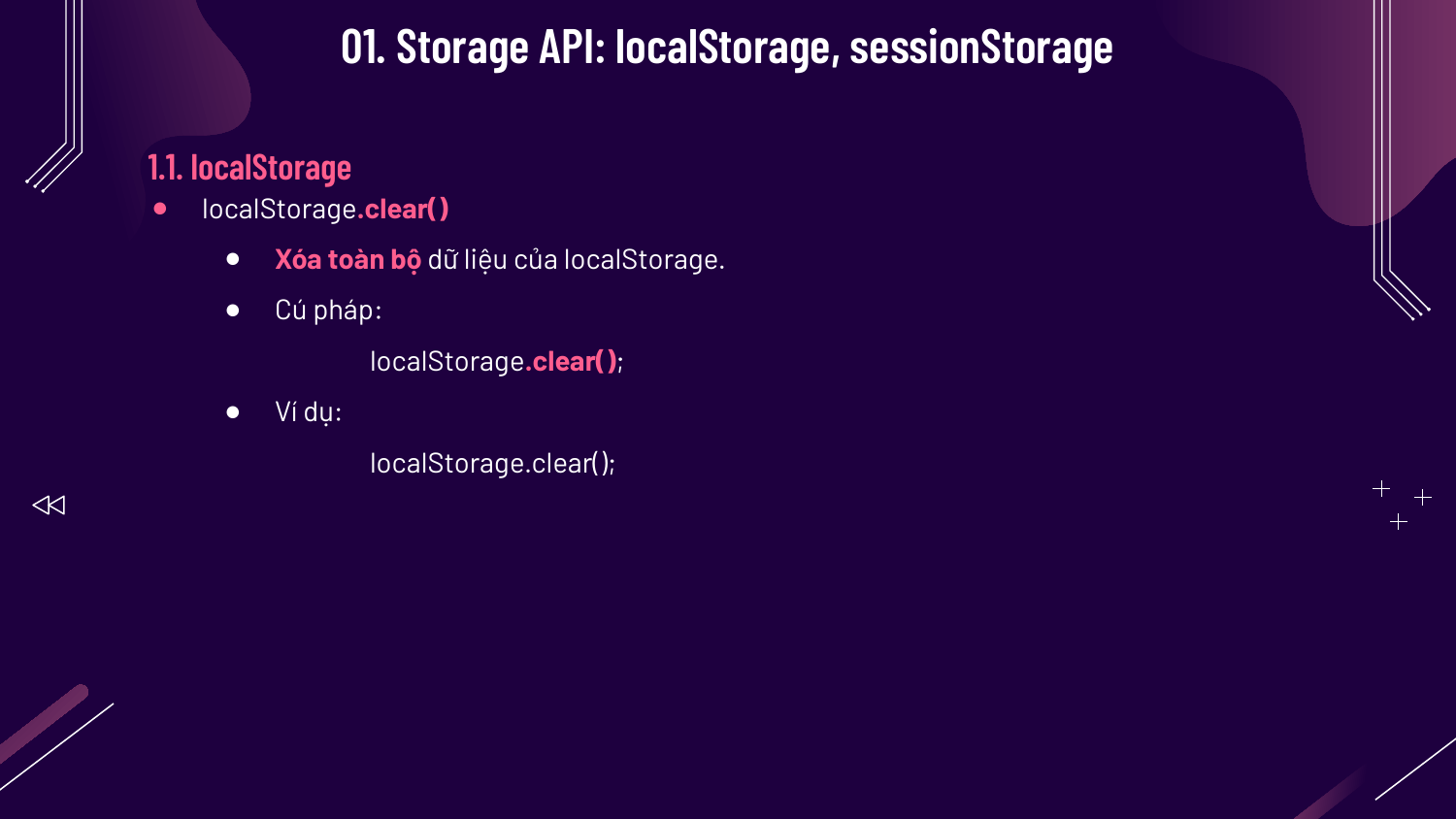

# 01. Storage API: localStorage, sessionStorage
1.1. localStorage
localStorage.clear()
Xóa toàn bộ dữ liệu của localStorage.
Cú pháp:
	localStorage.clear();
Ví dụ:
	localStorage.clear();